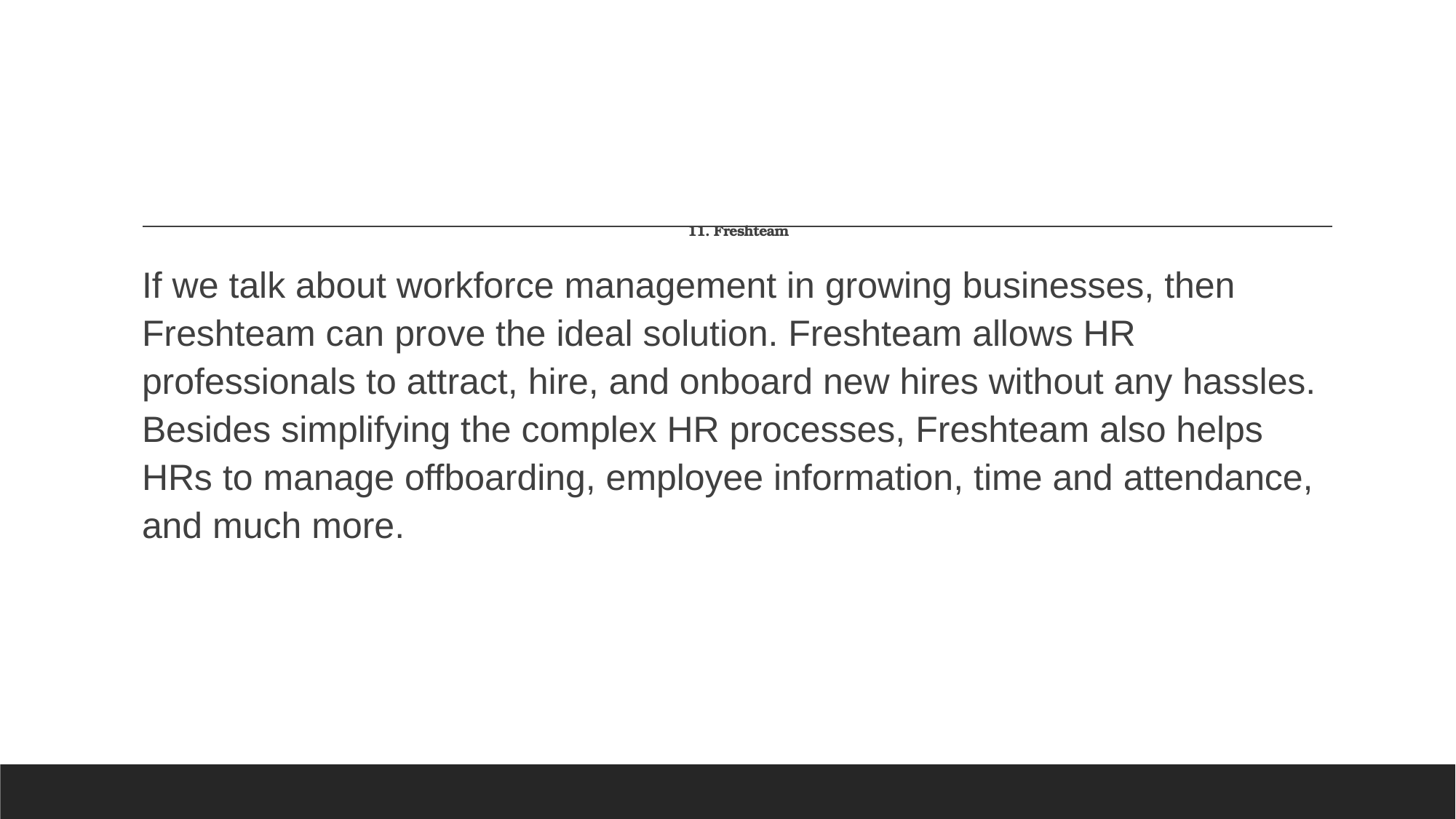

# 11. Freshteam
If we talk about workforce management in growing businesses, then Freshteam can prove the ideal solution. Freshteam allows HR professionals to attract, hire, and onboard new hires without any hassles. Besides simplifying the complex HR processes, Freshteam also helps HRs to manage offboarding, employee information, time and attendance, and much more.